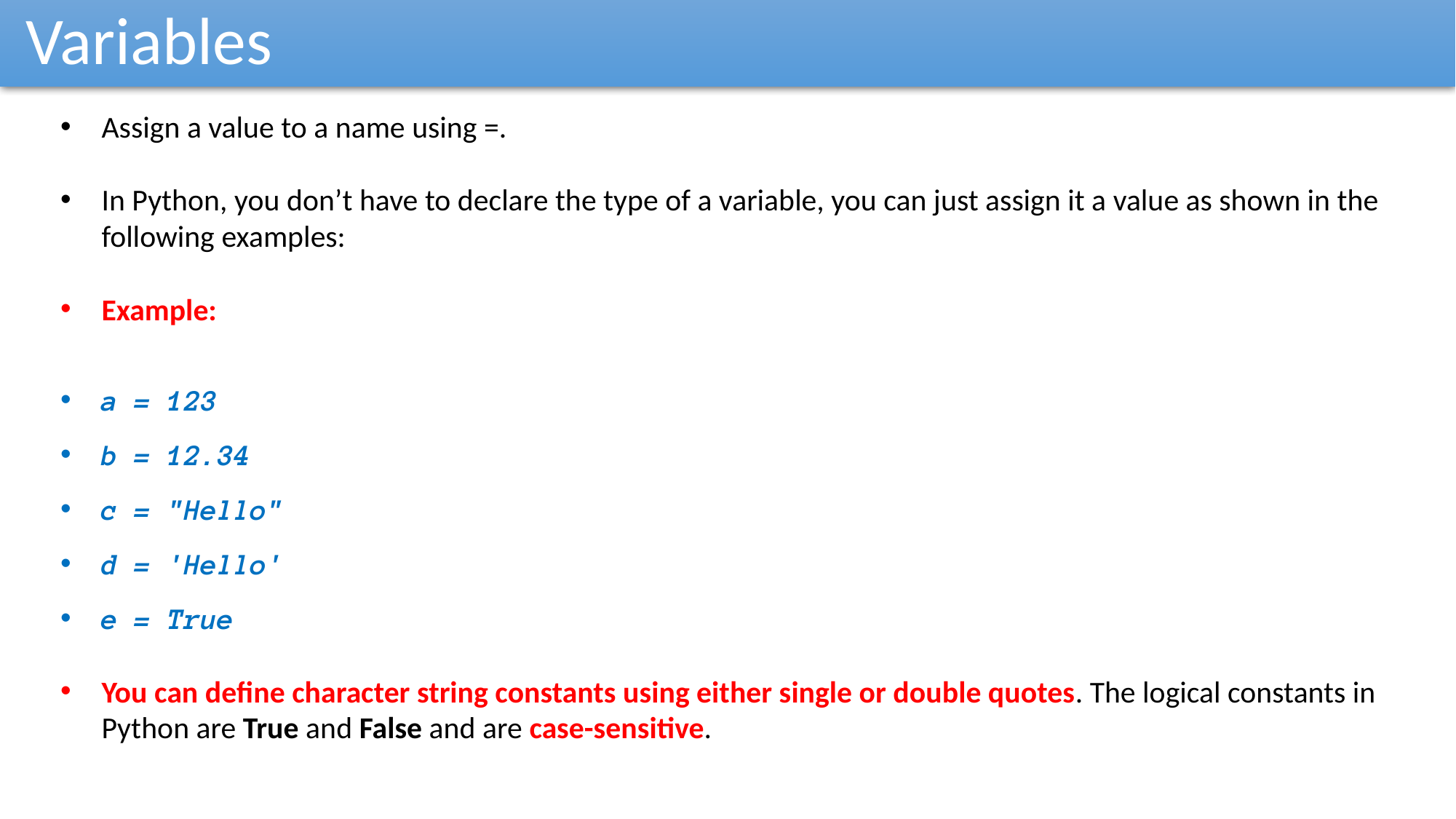

Variables
Assign a value to a name using =.

In Python, you don’t have to declare the type of a variable, you can just assign it a value as shown in the following examples:

Example:

a = 123
b = 12.34
c = "Hello"
d = 'Hello'
e = True

You can define character string constants using either single or double quotes. The logical constants in Python are True and False and are case-sensitive.